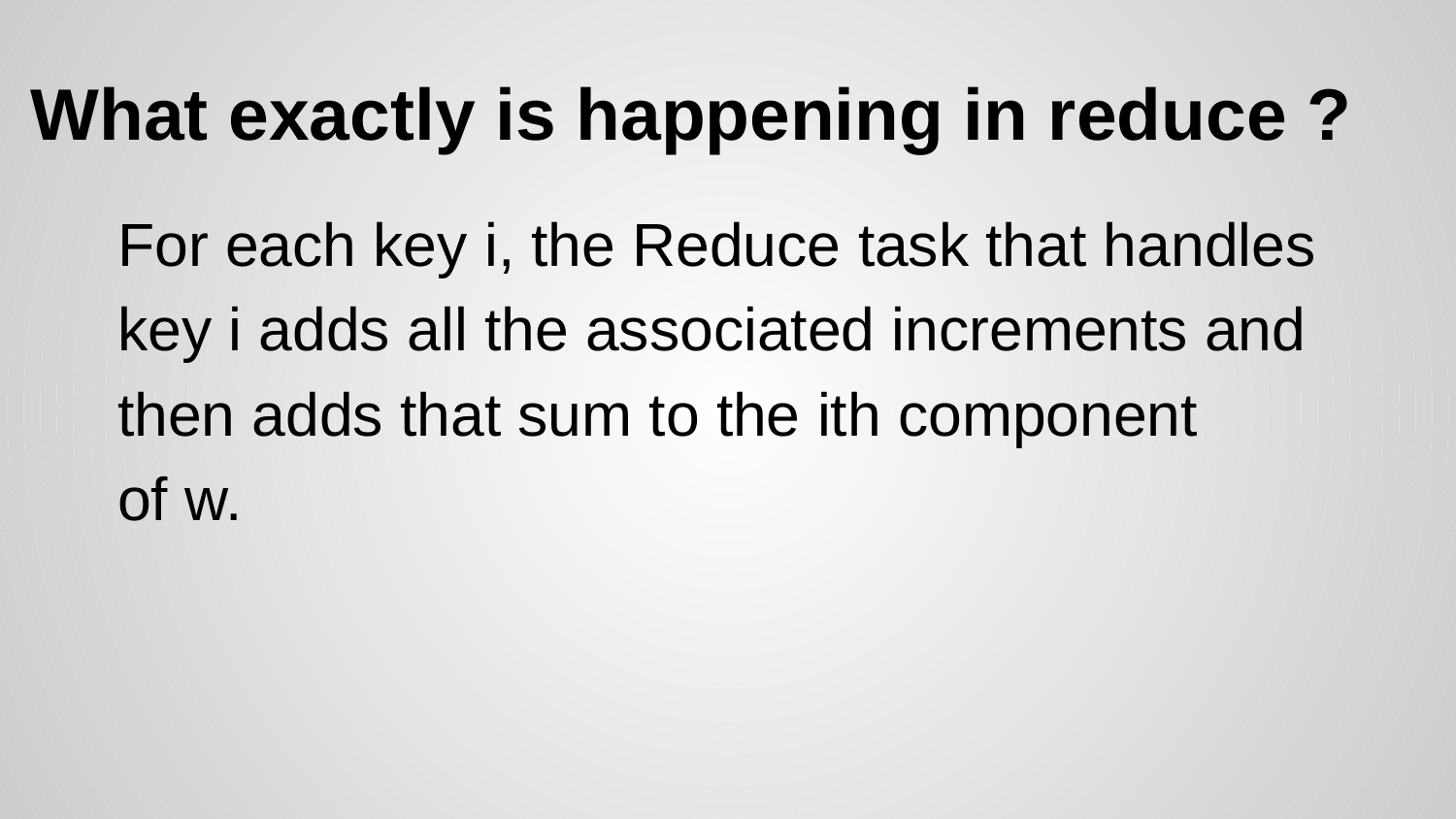

# What exactly is happening in reduce ?
For each key i, the Reduce task that handles
key i adds all the associated increments and
then adds that sum to the ith component
of w.